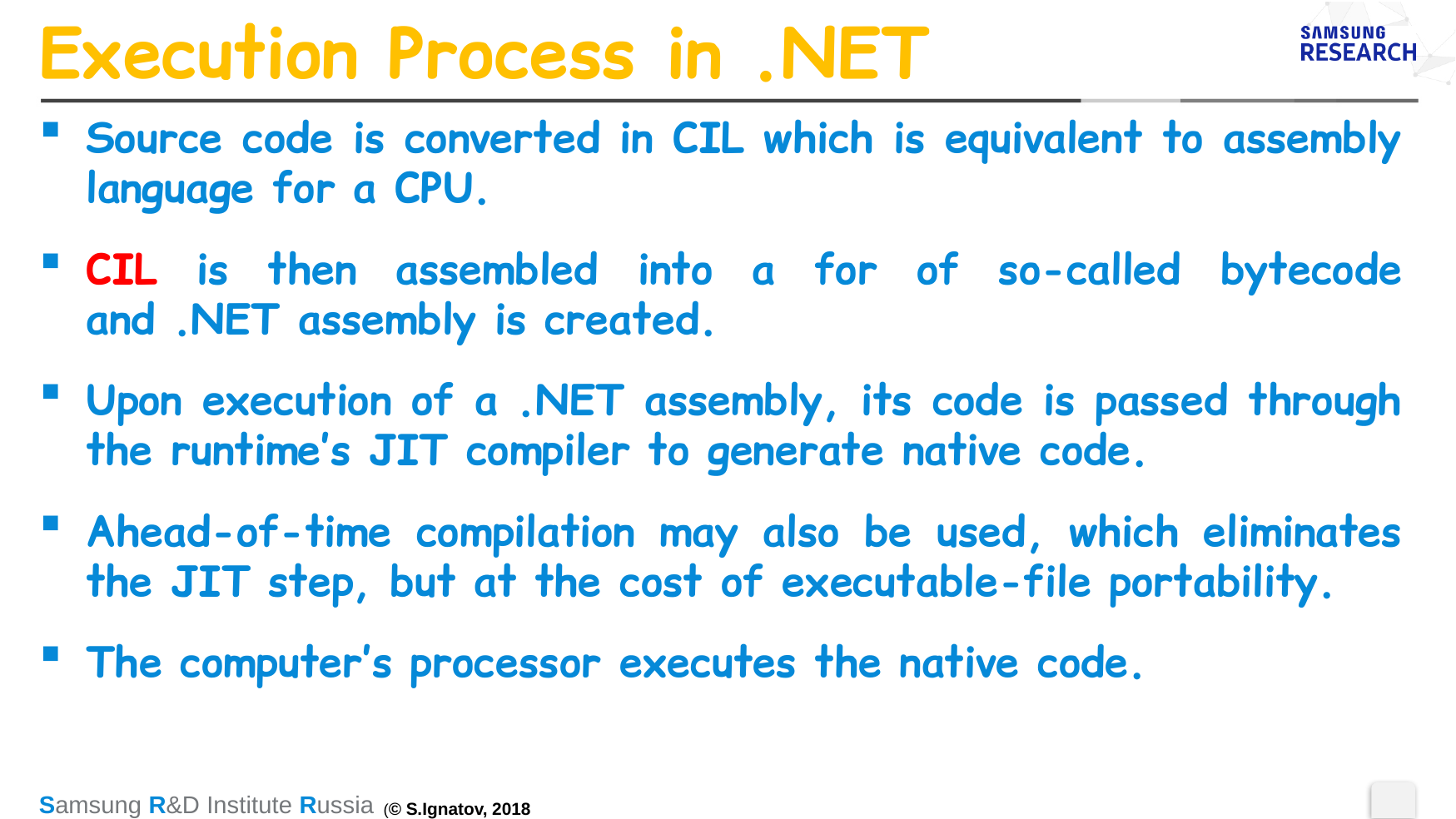

# Execution Process in .NET
Source code is converted in CIL which is equivalent to assembly language for a CPU.
CIL is then assembled into a for of so-called bytecode and .NET assembly is created.
Upon execution of a .NET assembly, its code is passed through the runtime’s JIT compiler to generate native code.
Ahead-of-time compilation may also be used, which eliminates the JIT step, but at the cost of executable-file portability.
The computer’s processor executes the native code.
(© S.Ignatov, 2018